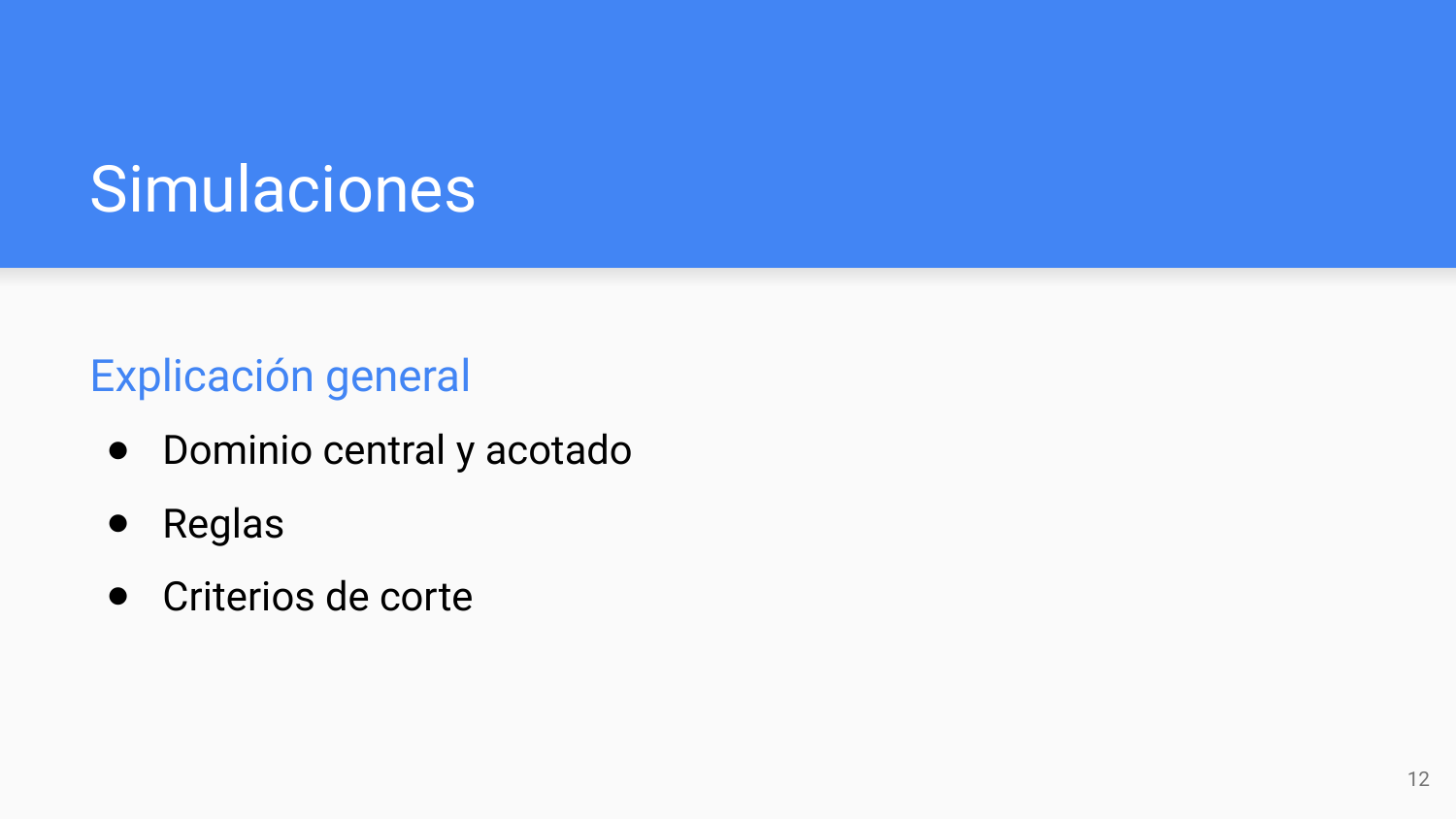

# Simulaciones
Explicación general
Dominio central y acotado
Reglas
Criterios de corte
12